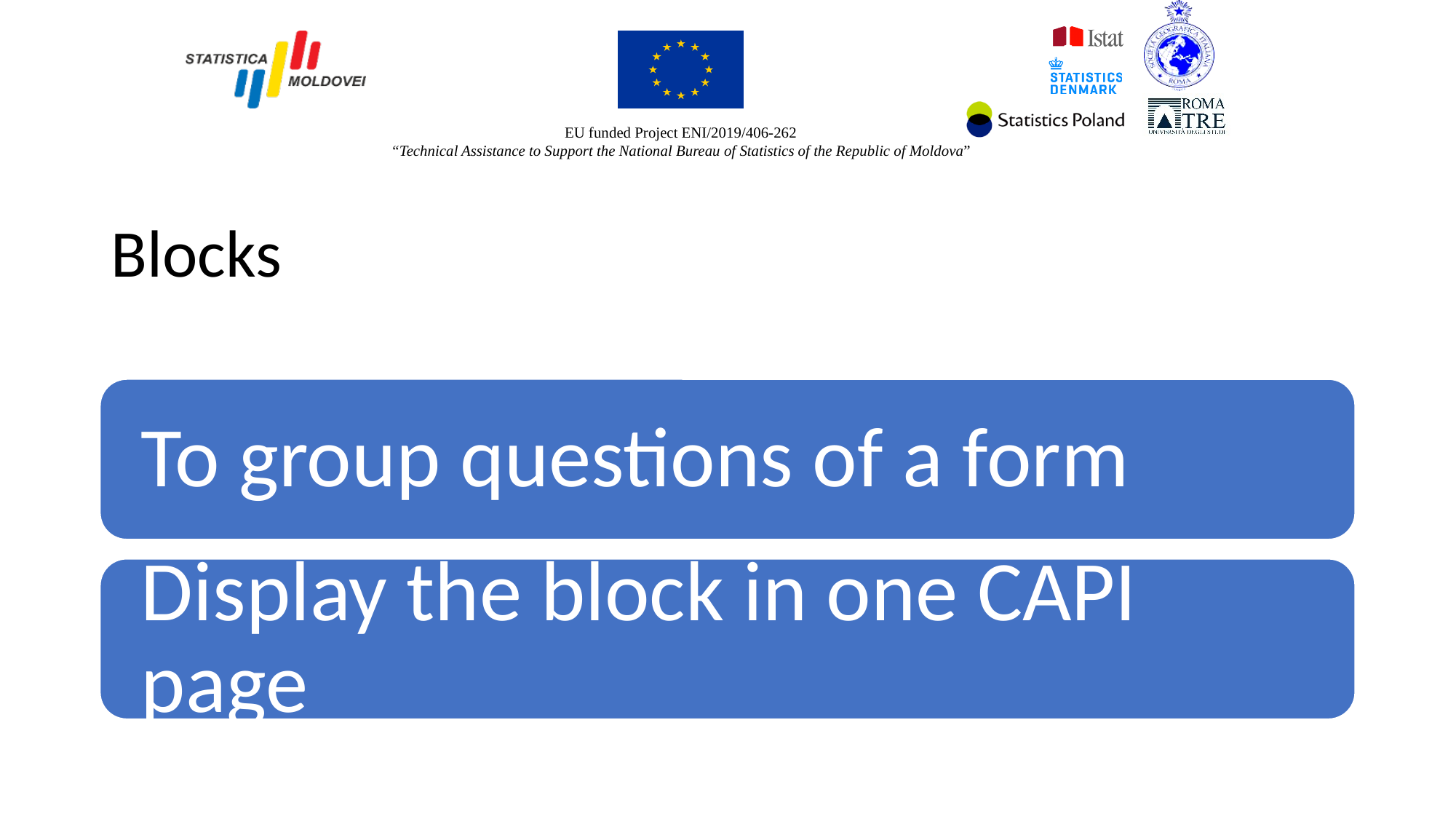

# Blocks
To group questions of a form
Display the block in one CAPI page